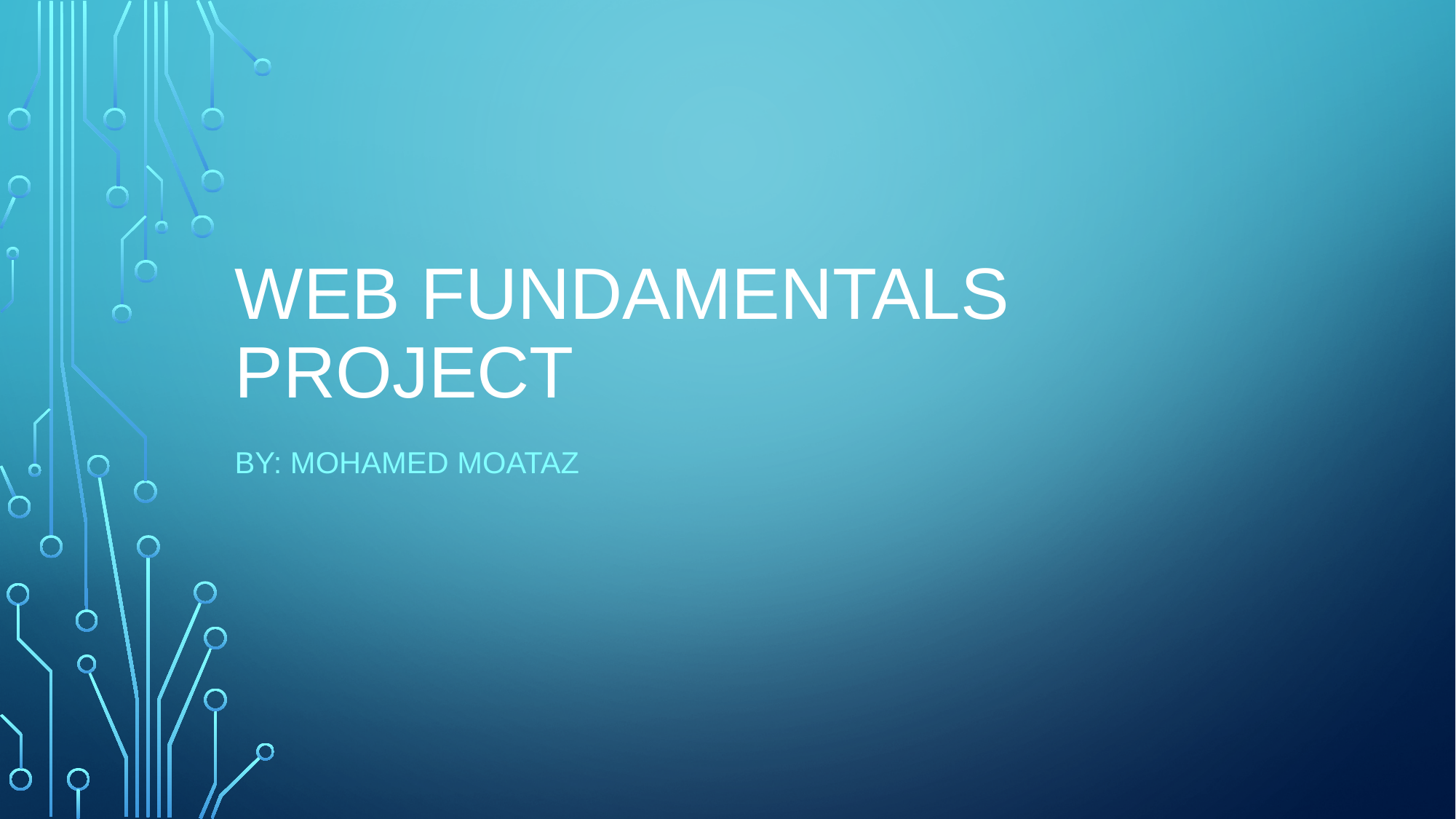

# Web Fundamentals Project
By: Mohamed moataz